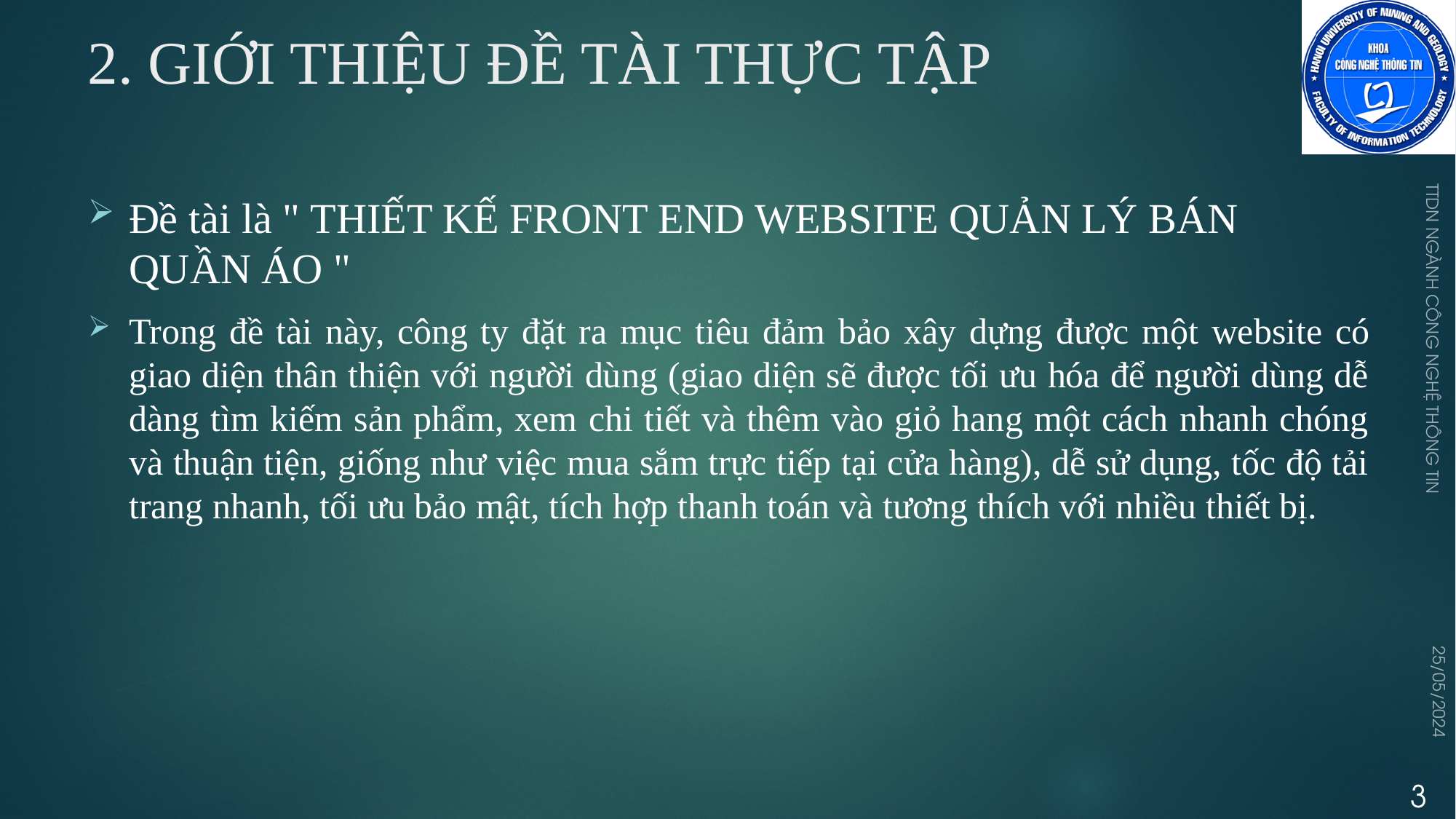

# 2. GIỚI THIỆU ĐỀ TÀI THỰC TẬP
Đề tài là " THIẾT KẾ FRONT END WEBSITE QUẢN LÝ BÁN
QUẦN ÁO "
Trong đề tài này, công ty đặt ra mục tiêu đảm bảo xây dựng được một website có giao diện thân thiện với người dùng (giao diện sẽ được tối ưu hóa để người dùng dễ dàng tìm kiếm sản phẩm, xem chi tiết và thêm vào giỏ hang một cách nhanh chóng và thuận tiện, giống như việc mua sắm trực tiếp tại cửa hàng), dễ sử dụng, tốc độ tải trang nhanh, tối ưu bảo mật, tích hợp thanh toán và tương thích với nhiều thiết bị.
TTDN NGÀNH CÔNG NGHỆ THÔNG TIN
25/05/2024
3